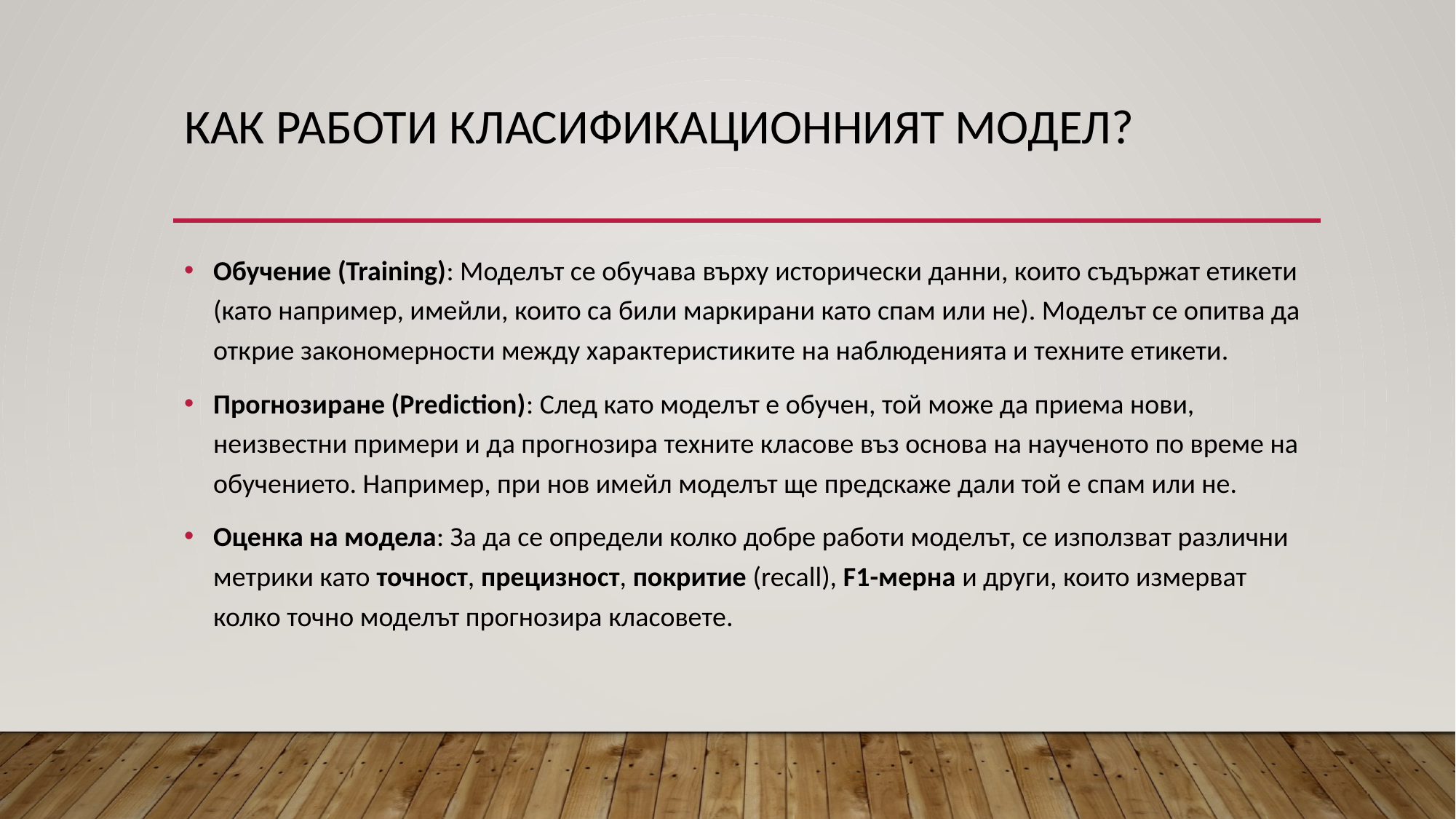

# Как работи класификационният модел?
Обучение (Training): Моделът се обучава върху исторически данни, които съдържат етикети (като например, имейли, които са били маркирани като спам или не). Моделът се опитва да открие закономерности между характеристиките на наблюденията и техните етикети.
Прогнозиране (Prediction): След като моделът е обучен, той може да приема нови, неизвестни примери и да прогнозира техните класове въз основа на наученото по време на обучението. Например, при нов имейл моделът ще предскаже дали той е спам или не.
Оценка на модела: За да се определи колко добре работи моделът, се използват различни метрики като точност, прецизност, покритие (recall), F1-мерна и други, които измерват колко точно моделът прогнозира класовете.